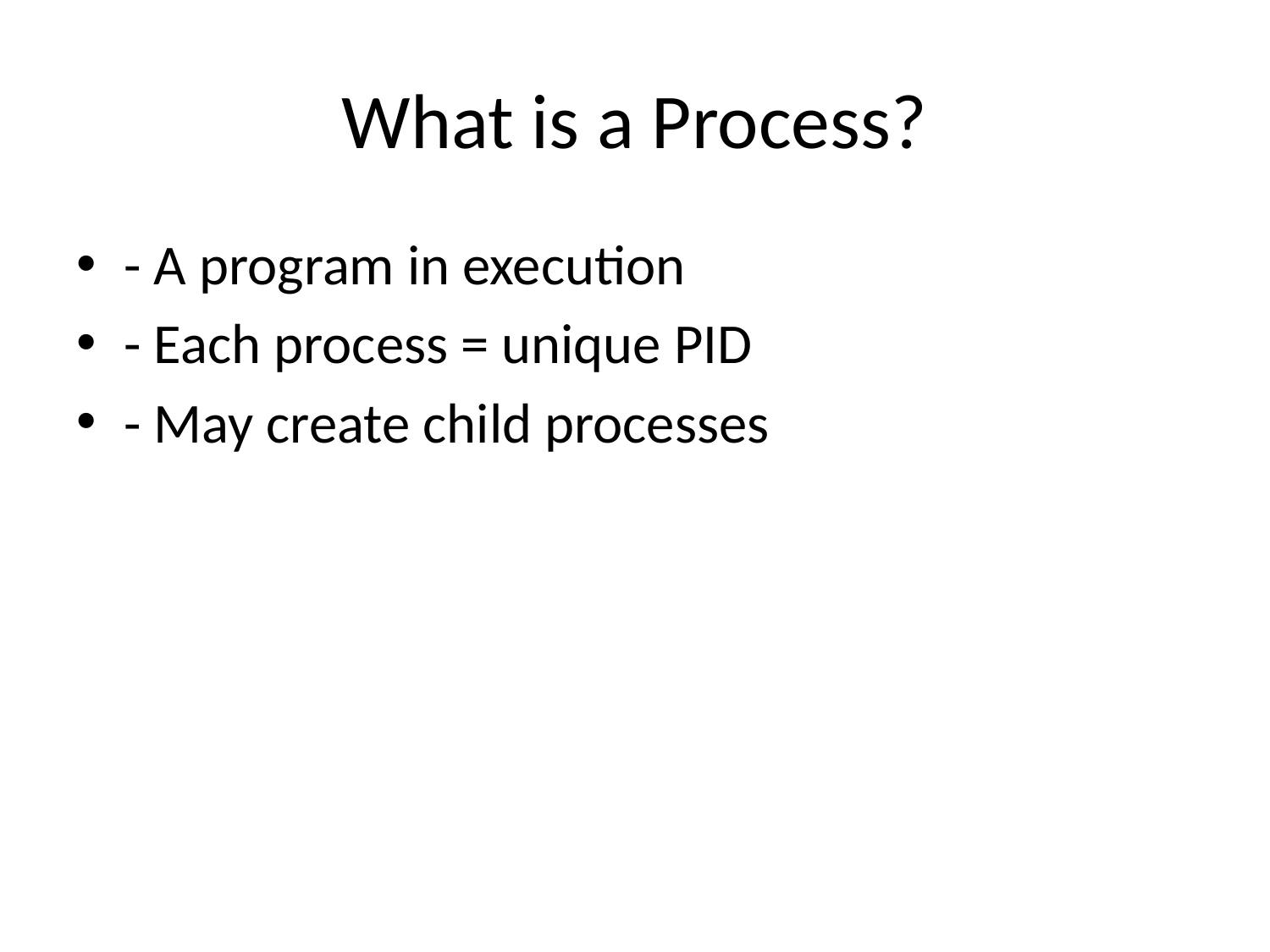

# What is a Process?
- A program in execution
- Each process = unique PID
- May create child processes